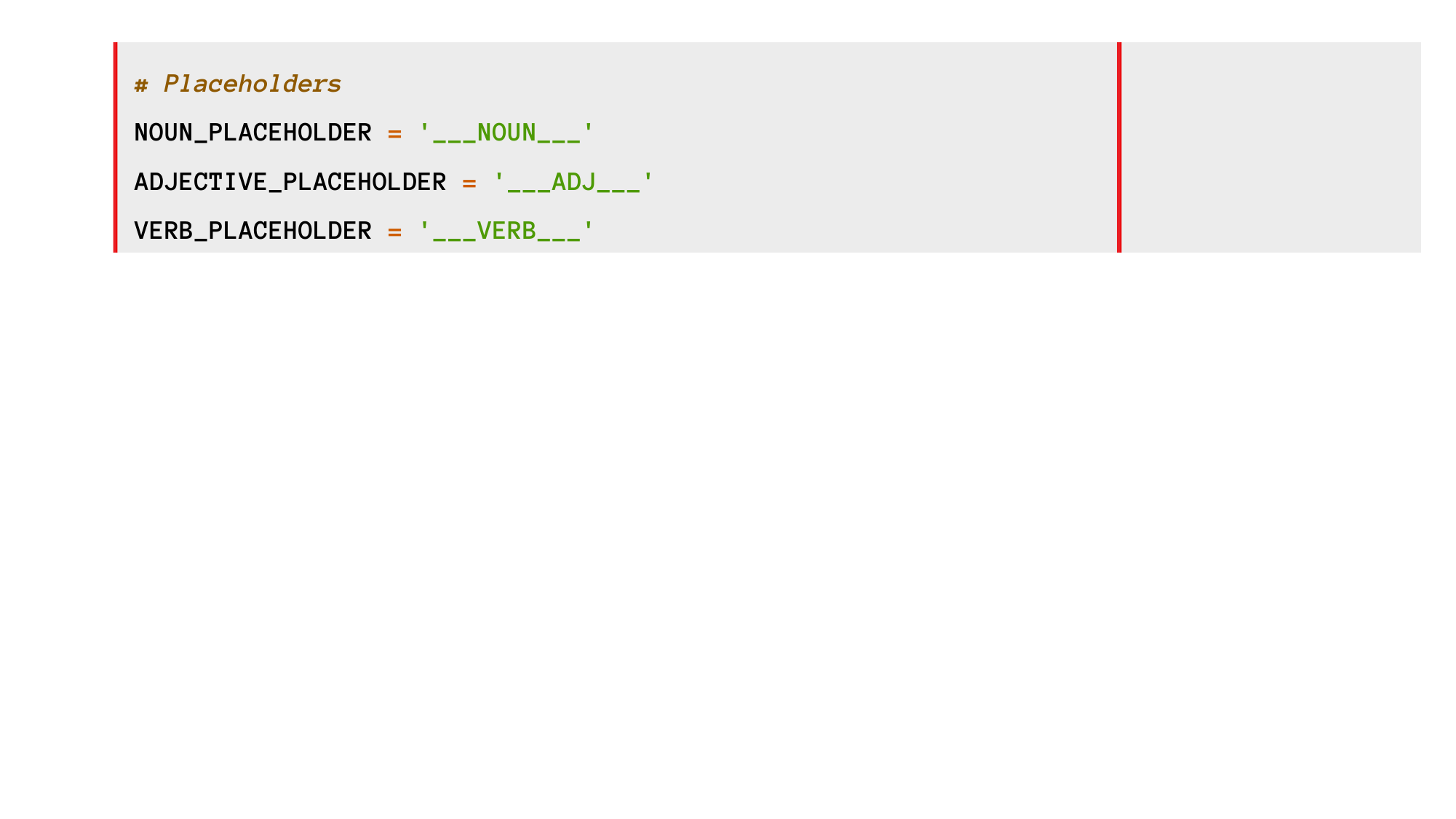

# Placeholders
NOUN_PLACEHOLDER = '___NOUN___'
ADJECTIVE_PLACEHOLDER = '___ADJ___'
VERB_PLACEHOLDER = '___VERB___'